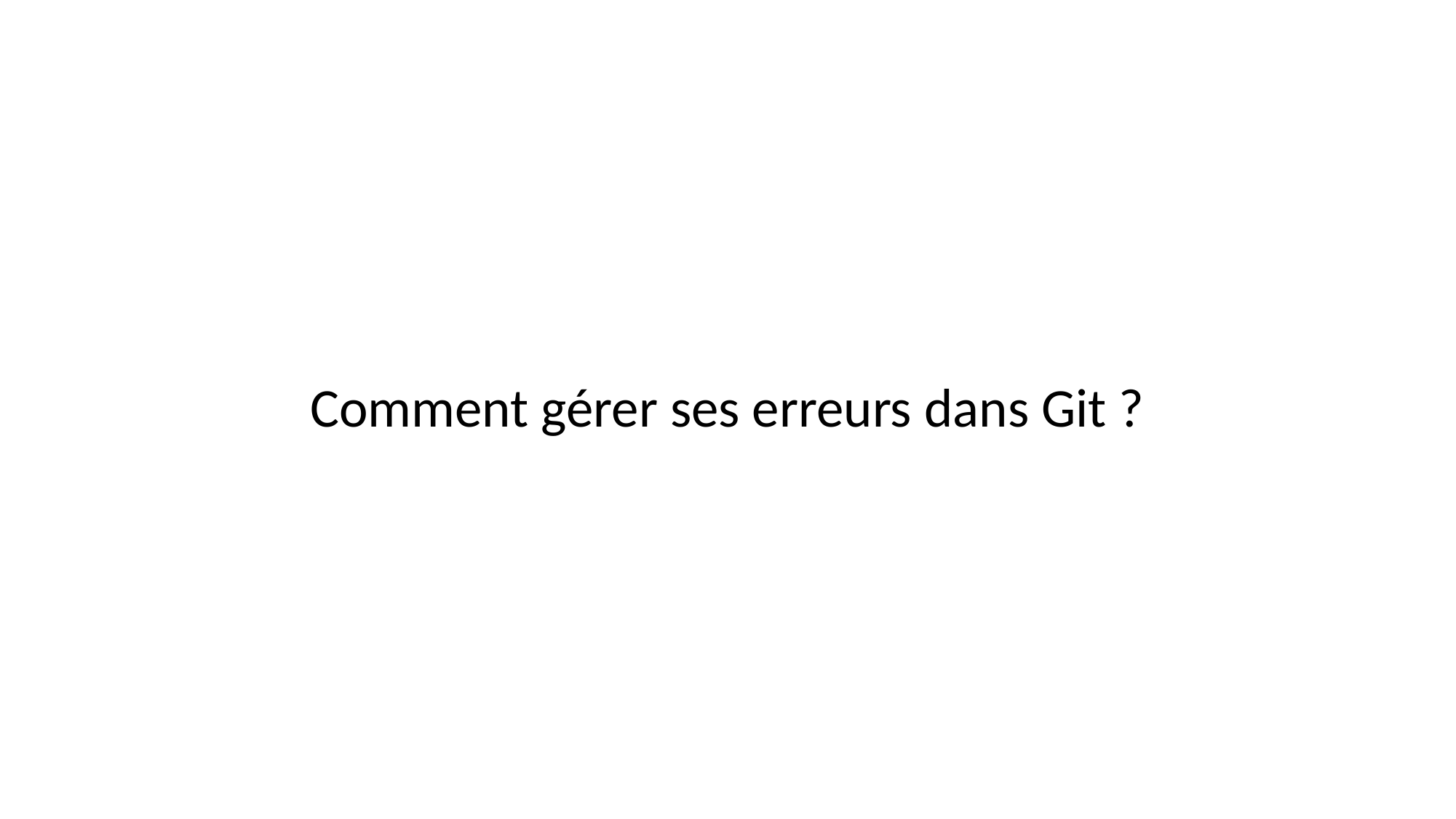

# Comment gérer ses erreurs dans Git ?